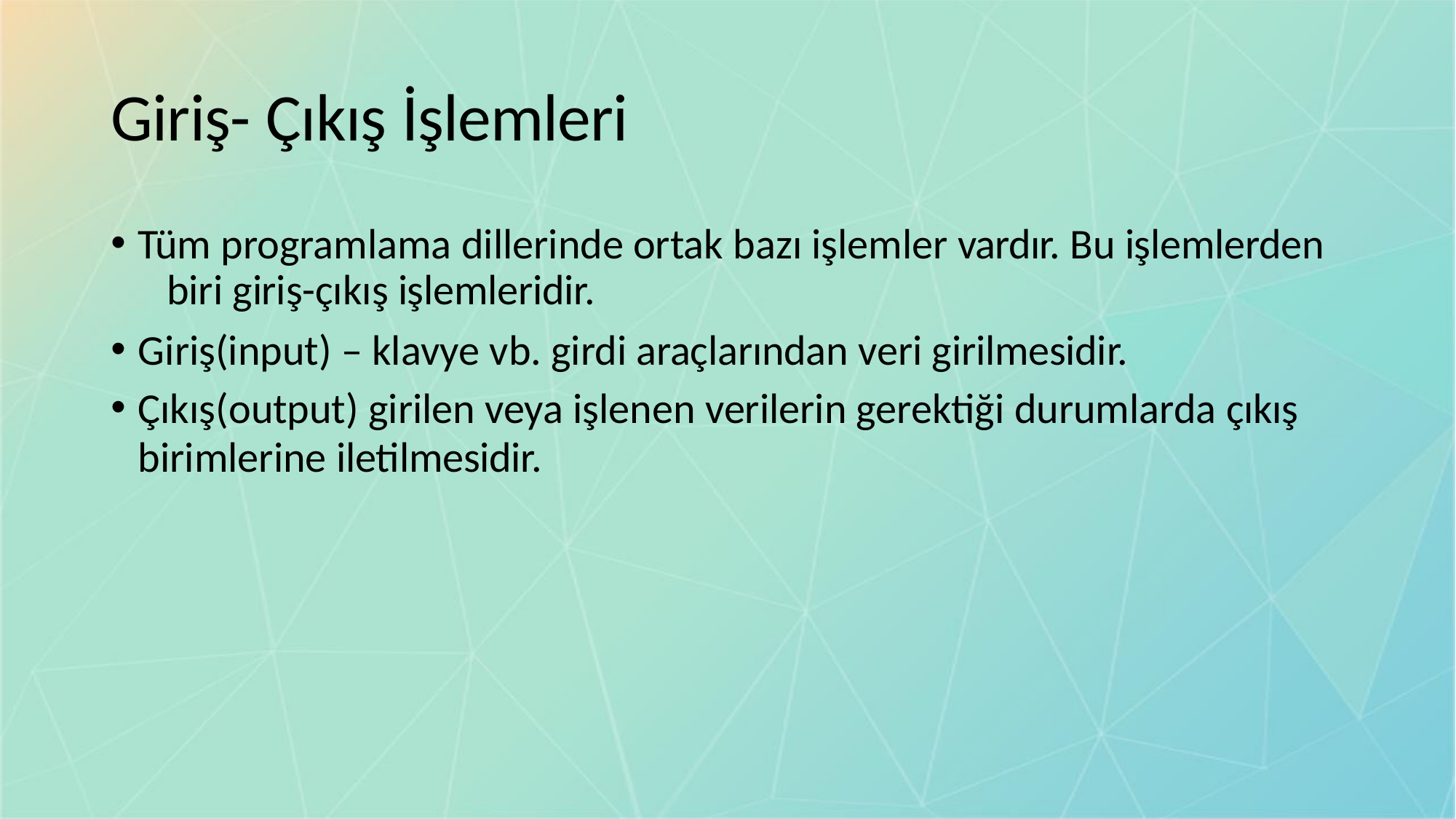

# Giriş- Çıkış İşlemleri
Tüm programlama dillerinde ortak bazı işlemler vardır. Bu işlemlerden 	biri giriş-çıkış işlemleridir.
Giriş(input) – klavye vb. girdi araçlarından veri girilmesidir.
Çıkış(output) girilen veya işlenen verilerin gerektiği durumlarda çıkış
birimlerine iletilmesidir.